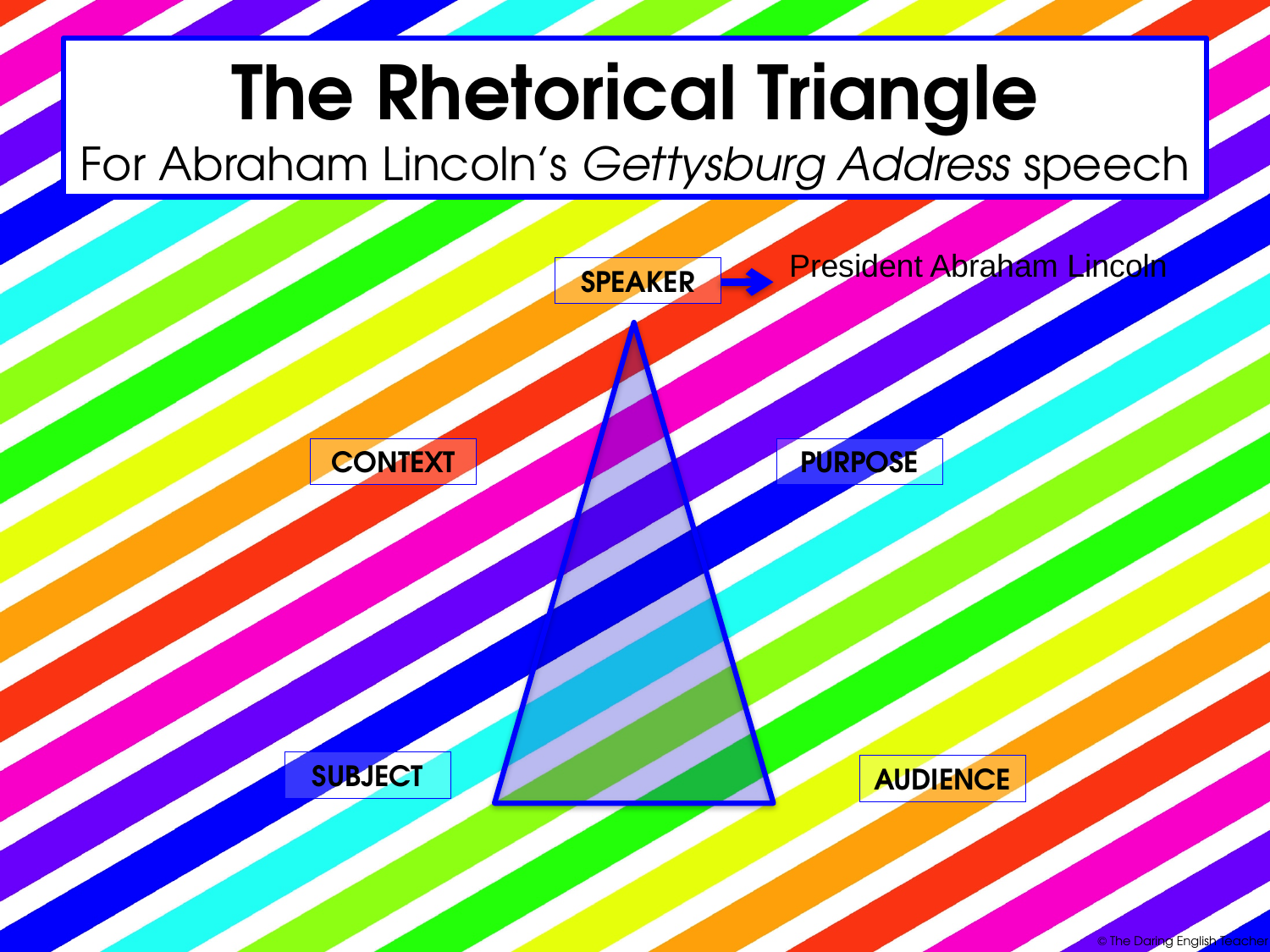

# The Rhetorical Triangle For Abraham Lincoln’s Gettysburg Address speech

President Abraham Lincoln
SPEAKER

CONTEXT
PURPOSE
SUBJECT
AUDIENCE